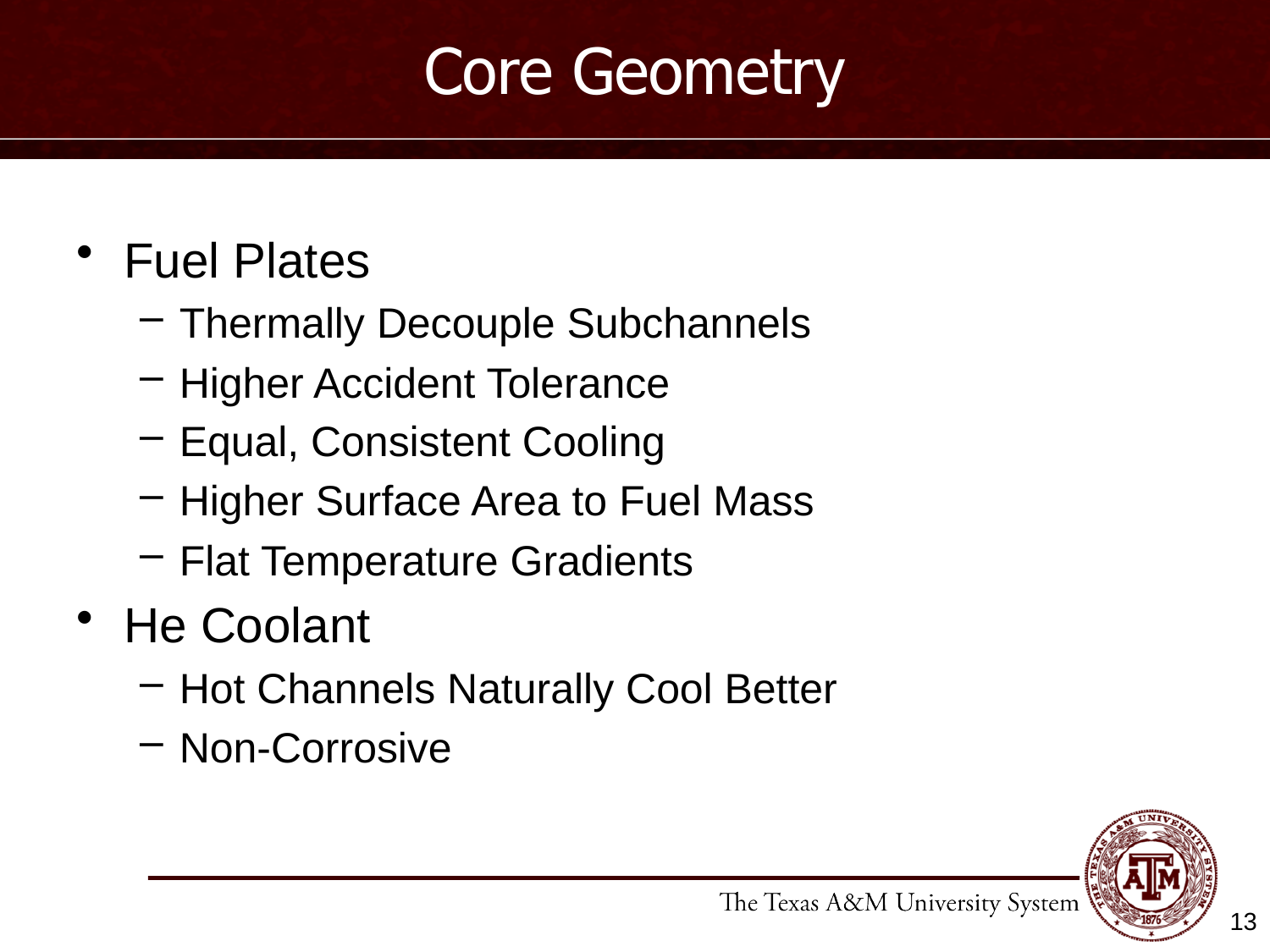

# Core Geometry
Fuel Plates
Thermally Decouple Subchannels
Higher Accident Tolerance
Equal, Consistent Cooling
Higher Surface Area to Fuel Mass
Flat Temperature Gradients
He Coolant
Hot Channels Naturally Cool Better
Non-Corrosive

13